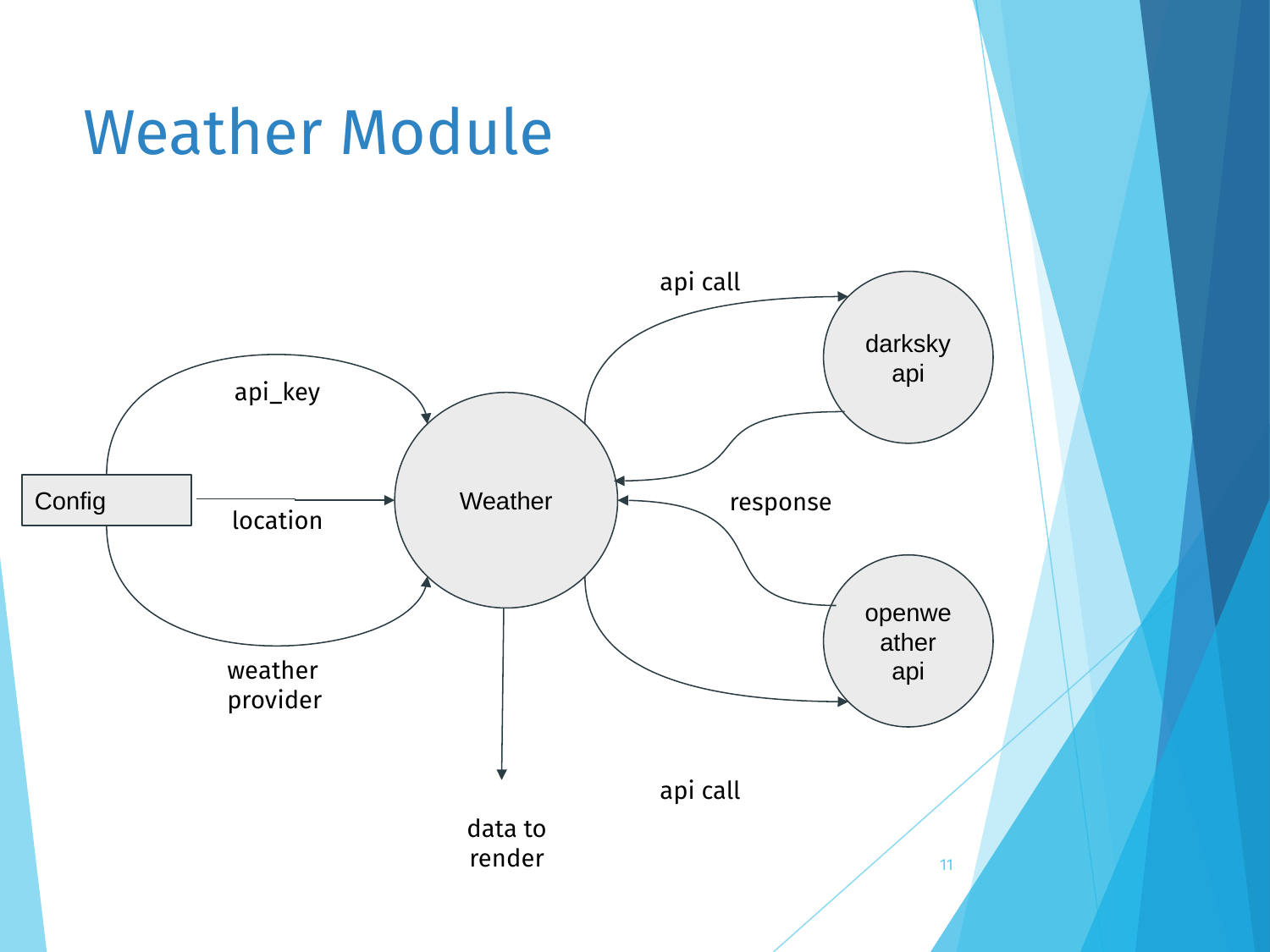

# Weather Module
api call
darksky
api
api_key
Weather
response
Config
location
openweather api
weather provider
api call
data to render
11